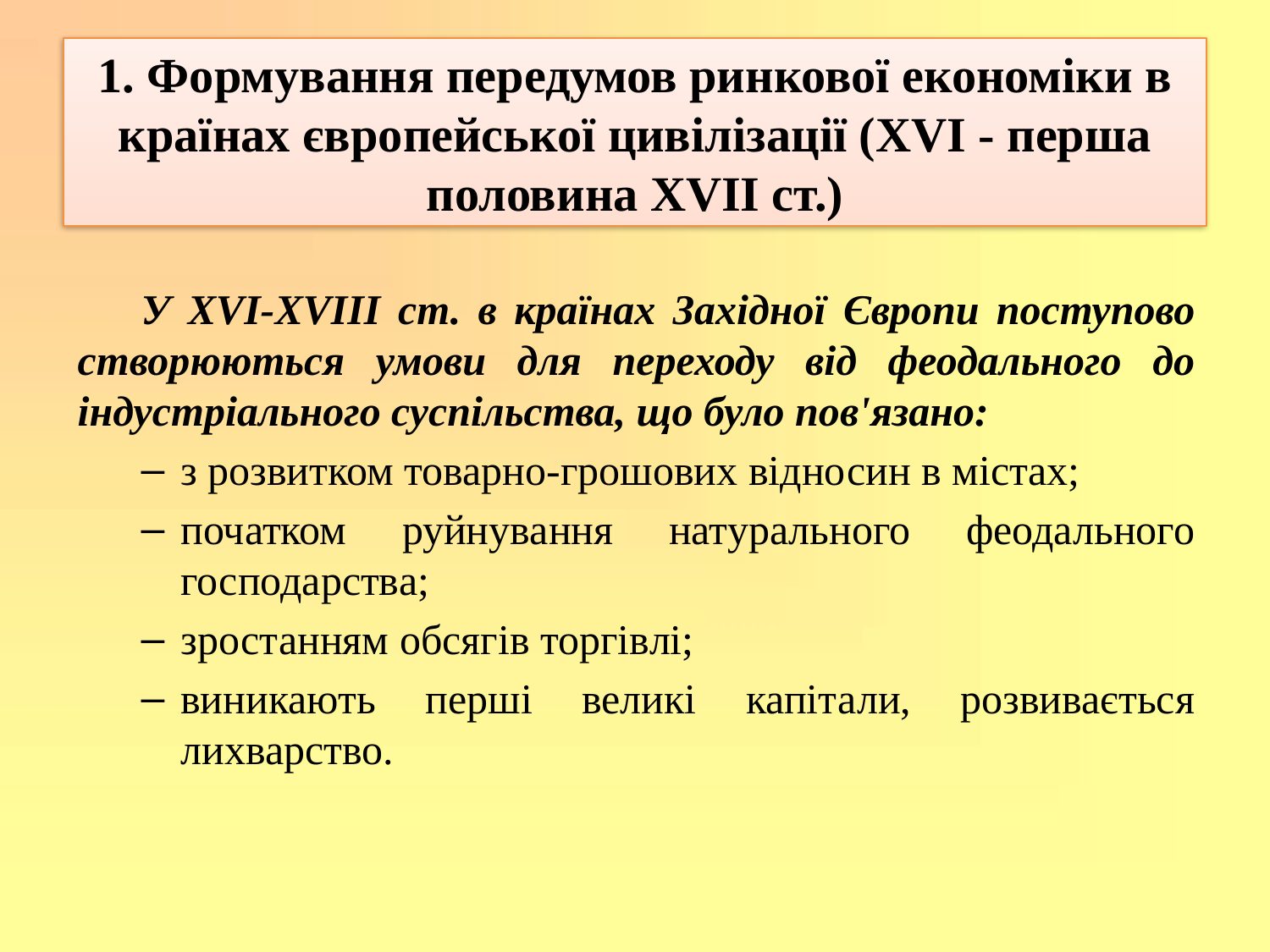

# 1. Формування передумов ринкової економіки в країнах європейської цивілізації (XVI - перша половина XVII ст.)
У XVI-XVIII ст. в країнах Західної Європи поступово створюються умови для переходу від феодального до індустріального суспільства, що було пов'язано:
з розвитком товарно-грошових відносин в містах;
початком руйнування натурального феодального господарства;
зростанням обсягів торгівлі;
виникають перші великі капітали, розвивається лихварство.